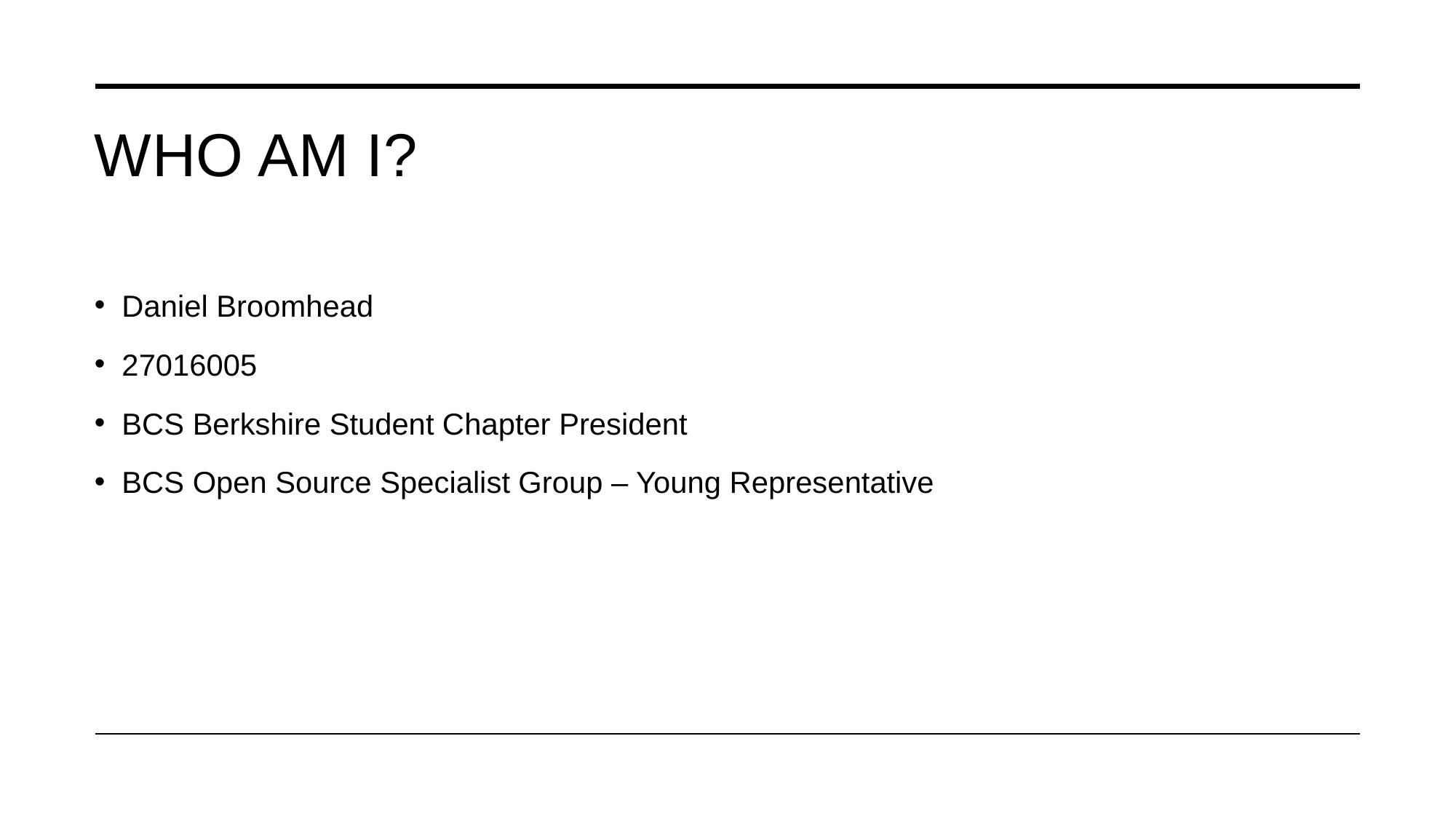

# Who am i?
Daniel Broomhead
27016005
BCS Berkshire Student Chapter President
BCS Open Source Specialist Group – Young Representative